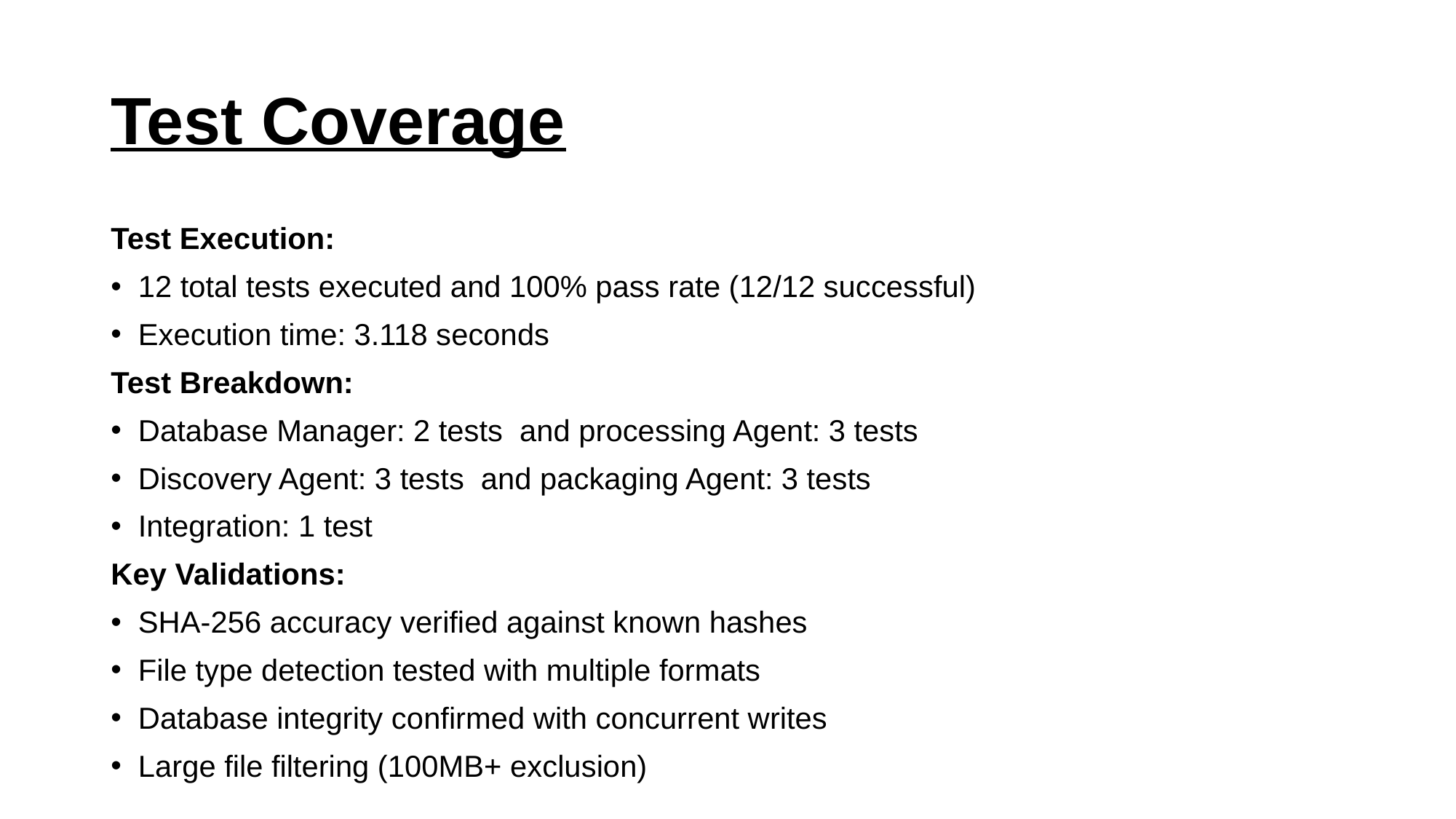

# Test Coverage
Test Execution:
12 total tests executed and 100% pass rate (12/12 successful)
Execution time: 3.118 seconds
Test Breakdown:
Database Manager: 2 tests  and processing Agent: 3 tests
Discovery Agent: 3 tests  and packaging Agent: 3 tests
Integration: 1 test
Key Validations:
SHA-256 accuracy verified against known hashes
File type detection tested with multiple formats
Database integrity confirmed with concurrent writes
Large file filtering (100MB+ exclusion)